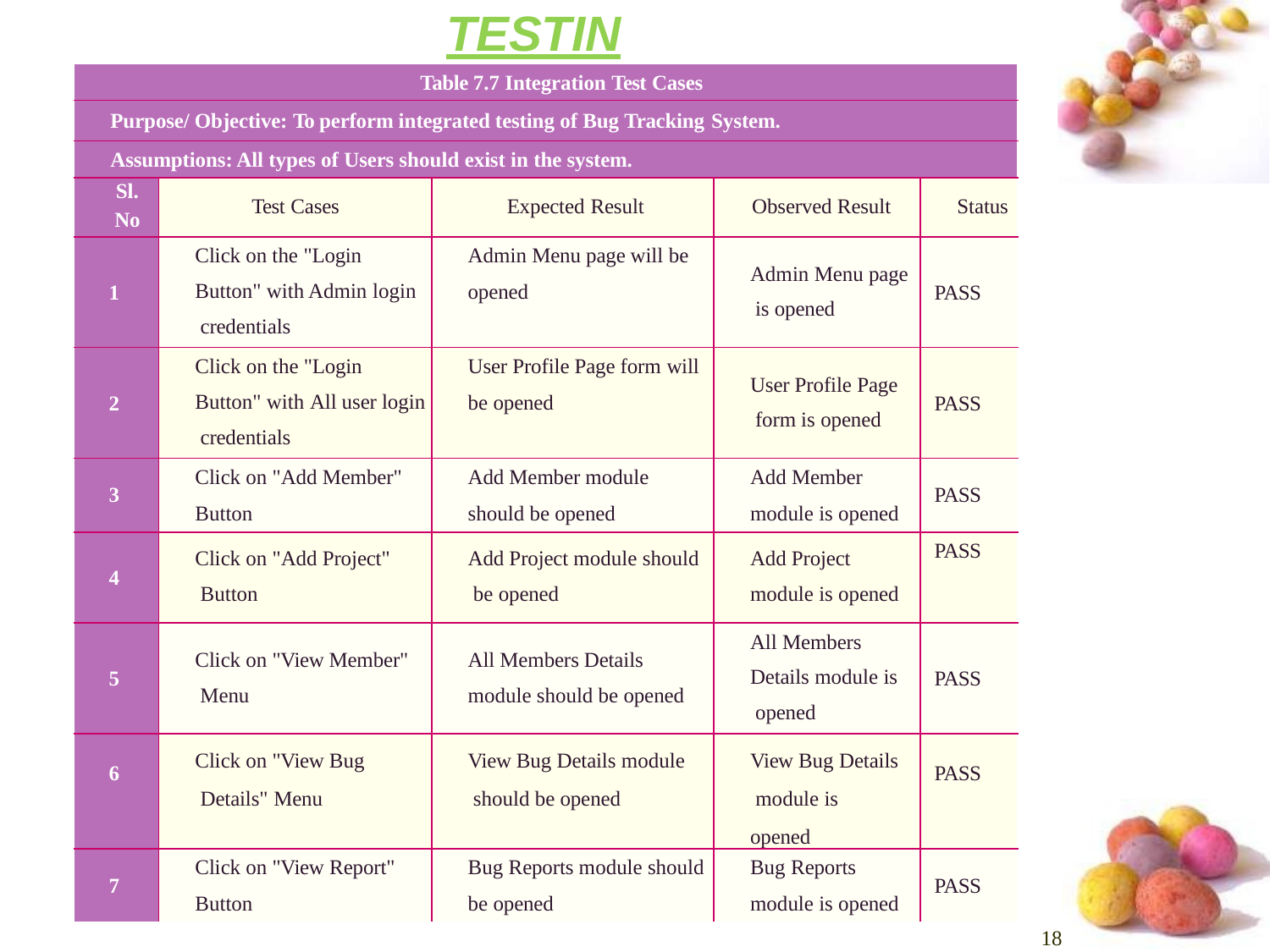

# TESTING
| Table 7.7 Integration Test Cases |  |  |  |  |
| --- | --- | --- | --- | --- |
| Purpose/ Objective: To perform integrated testing of Bug Tracking System. |  |  |  |  |
| Assumptions: All types of Users should exist in the system. |  |  |  |  |
| Sl. No | Test Cases | Expected Result | Observed Result | Status |
| 1 | Click on the "Login Button" with Admin login credentials | Admin Menu page will be opened | Admin Menu page is opened | PASS |
| 2 | Click on the "Login Button" with All user login credentials | User Profile Page form will be opened | User Profile Page form is opened | PASS |
| 3 | Click on "Add Member" Button | Add Member module should be opened | Add Member module is opened | PASS |
| 4 | Click on "Add Project" Button | Add Project module should be opened | Add Project module is opened | PASS |
| 5 | Click on "View Member" Menu | All Members Details module should be opened | All Members Details module is opened | PASS |
| 6 | Click on "View Bug Details" Menu | View Bug Details module should be opened | View Bug Details module is opened | PASS |
| 7 | Click on "View Report" Button | Bug Reports module should be opened | Bug Reports module is opened | PASS |
18